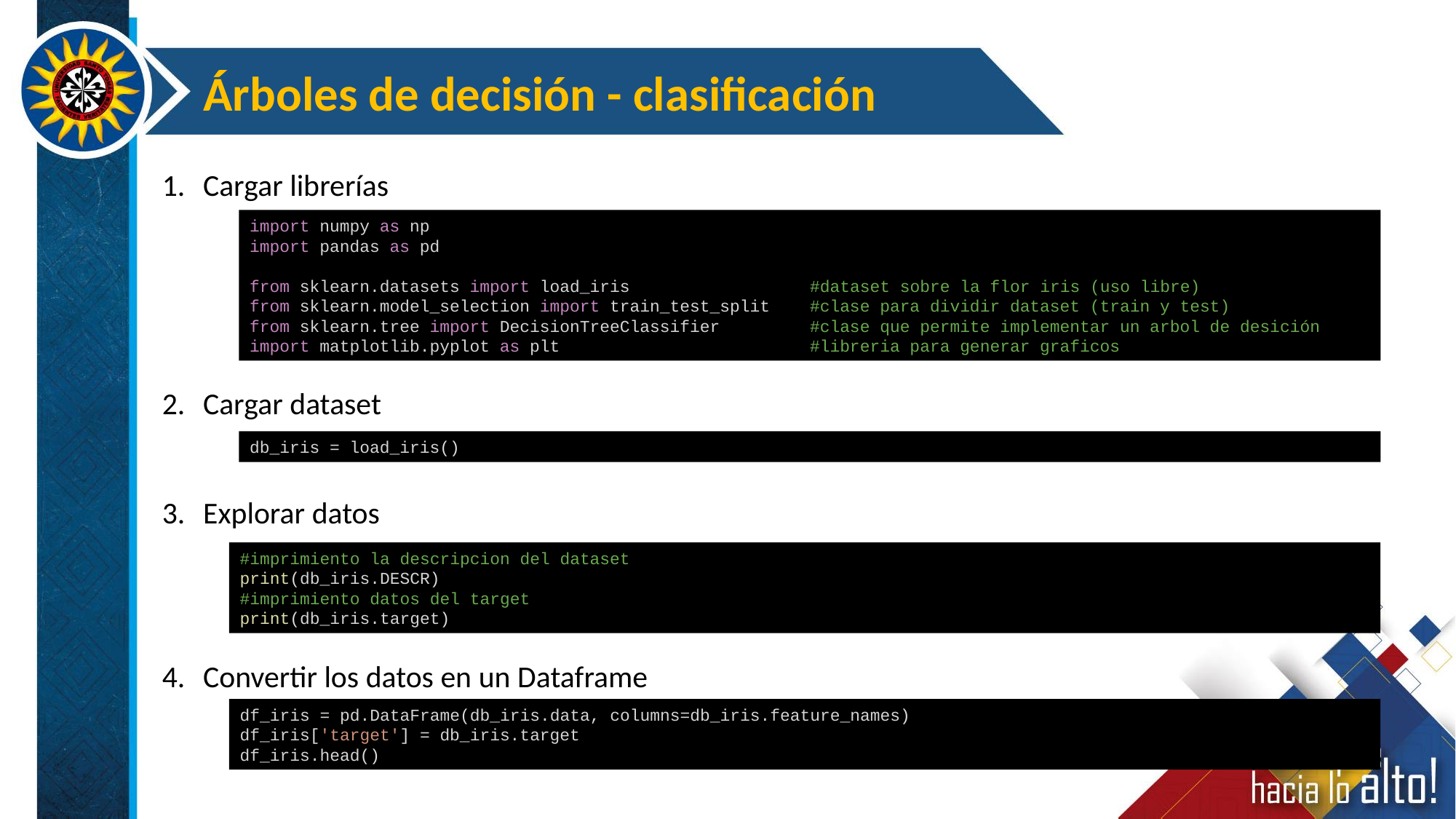

Árboles de decisión - clasificación
Cargar librerías

Cargar dataset

Explorar datos

Convertir los datos en un Dataframe
import numpy as np
import pandas as pd
from sklearn.datasets import load_iris                  #dataset sobre la flor iris (uso libre)
from sklearn.model_selection import train_test_split    #clase para dividir dataset (train y test)
from sklearn.tree import DecisionTreeClassifier         #clase que permite implementar un arbol de desición
import matplotlib.pyplot as plt                         #libreria para generar graficos
db_iris = load_iris()
#imprimiento la descripcion del dataset
print(db_iris.DESCR)
#imprimiento datos del target
print(db_iris.target)
df_iris = pd.DataFrame(db_iris.data, columns=db_iris.feature_names)
df_iris['target'] = db_iris.target
df_iris.head()